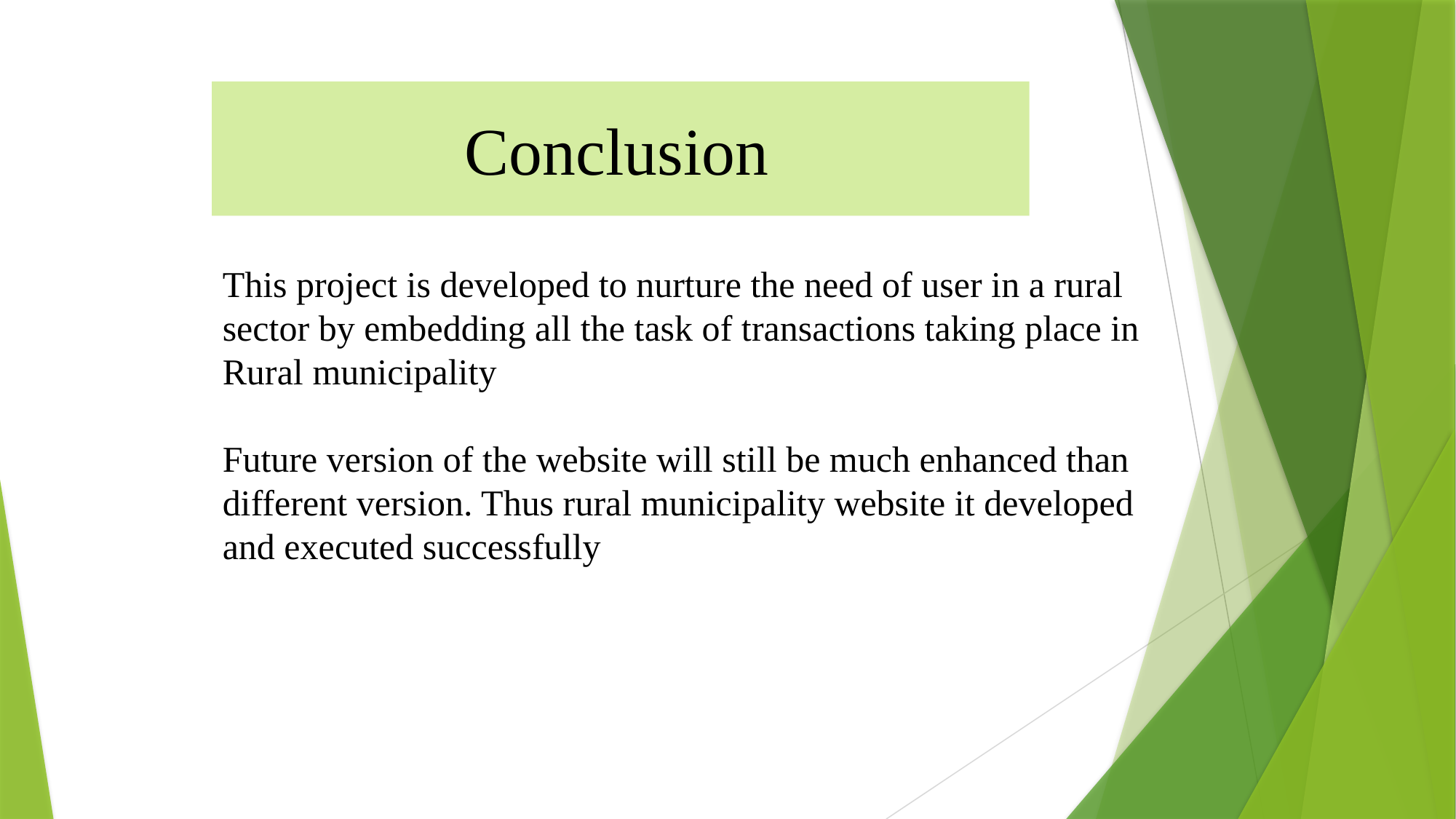

Conclusion
This project is developed to nurture the need of user in a rural sector by embedding all the task of transactions taking place in Rural municipality

Future version of the website will still be much enhanced than different version. Thus rural municipality website it developed and executed successfully